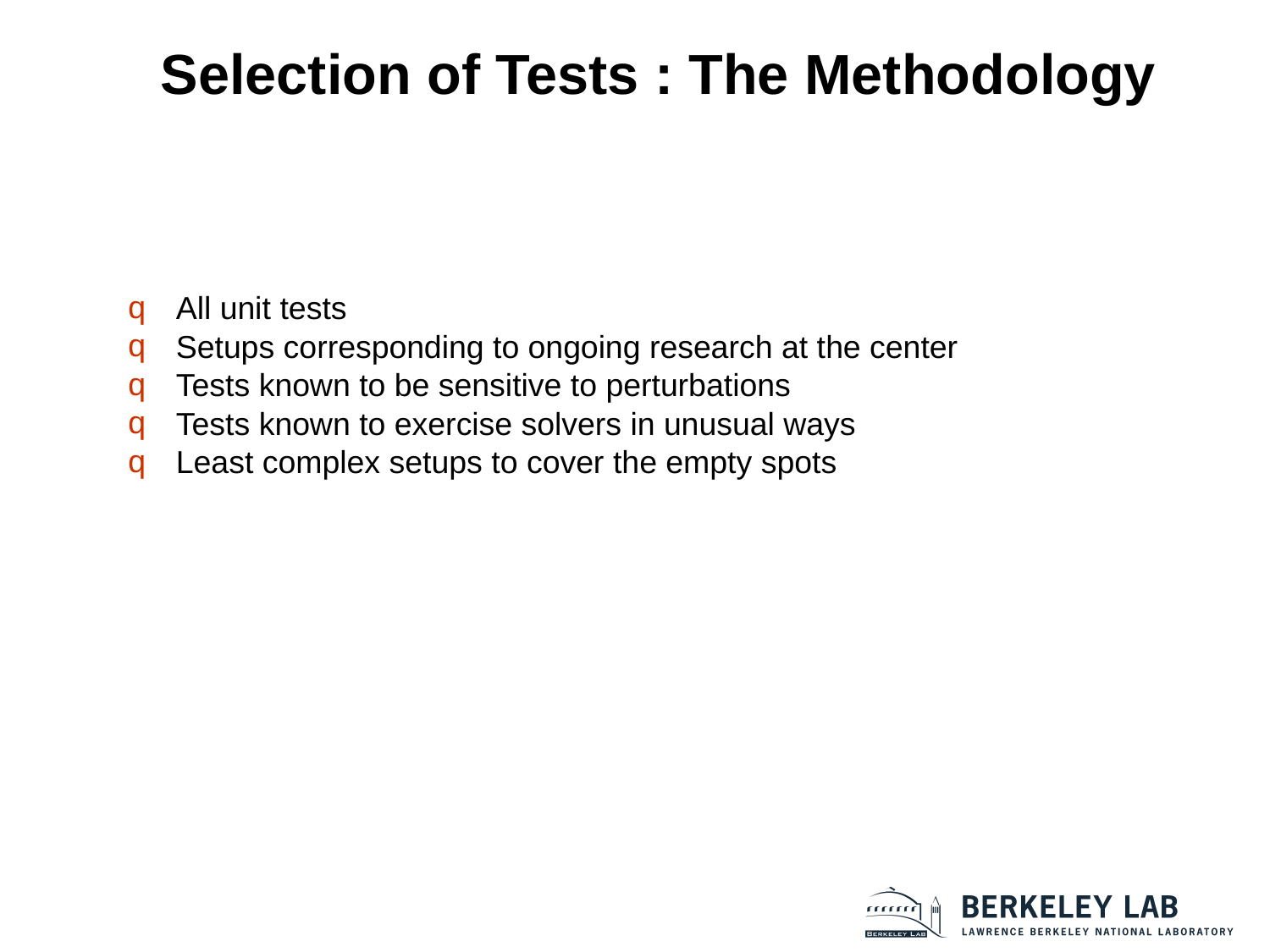

# Selection of Tests : The Methodology
All unit tests
Setups corresponding to ongoing research at the center
Tests known to be sensitive to perturbations
Tests known to exercise solvers in unusual ways
Least complex setups to cover the empty spots